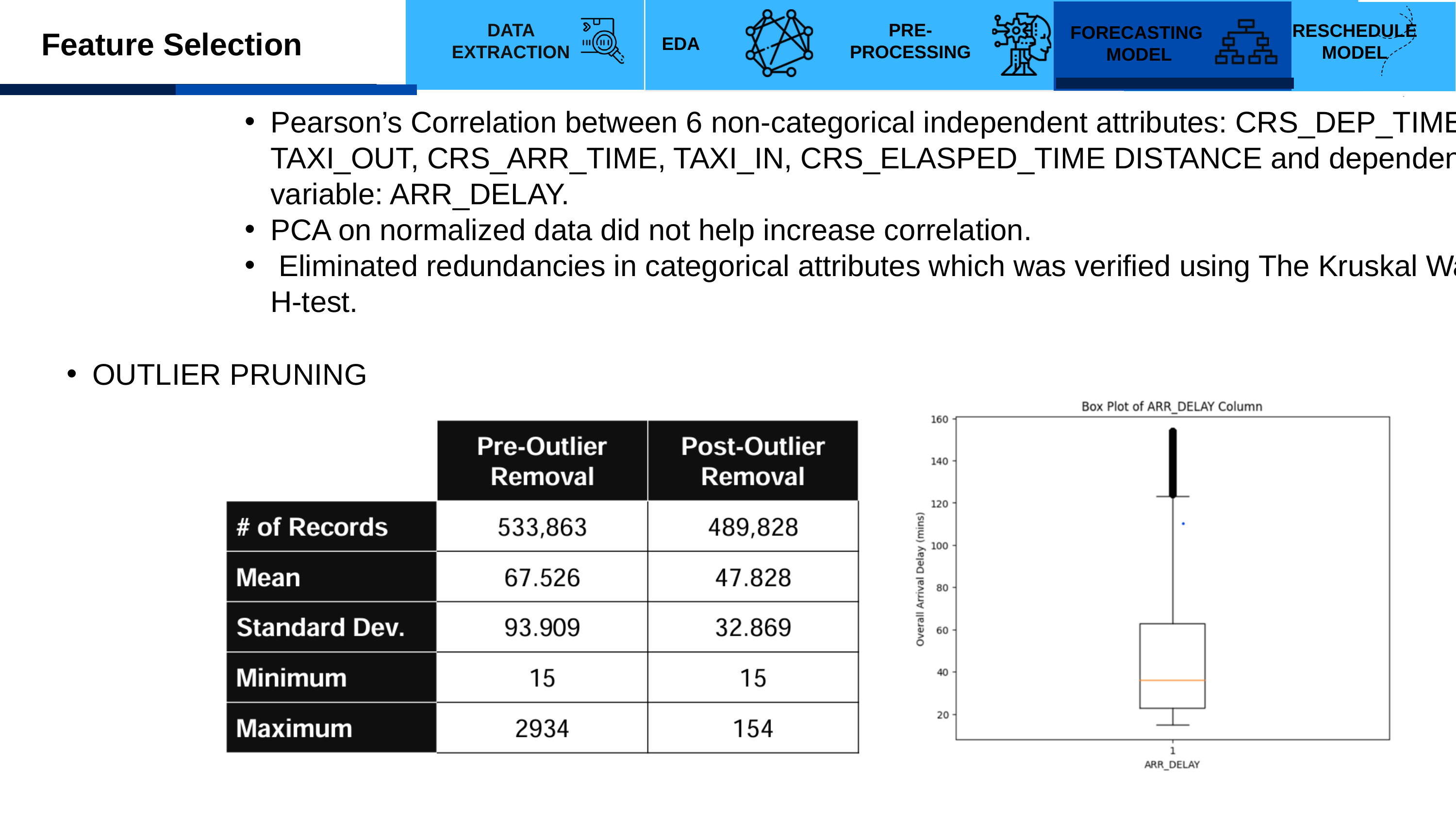

DATA EXTRACTION
PRE-
PROCESSING
RESCHEDULE
MODEL
FORECASTING
MODEL
Feature Selection
EDA

Pearson’s Correlation between 6 non-categorical independent attributes: CRS_DEP_TIME, TAXI_OUT, CRS_ARR_TIME, TAXI_IN, CRS_ELASPED_TIME DISTANCE and dependent variable: ARR_DELAY.
PCA on normalized data did not help increase correlation.
 Eliminated redundancies in categorical attributes which was verified using The Kruskal Wallis H-test.
OUTLIER PRUNING